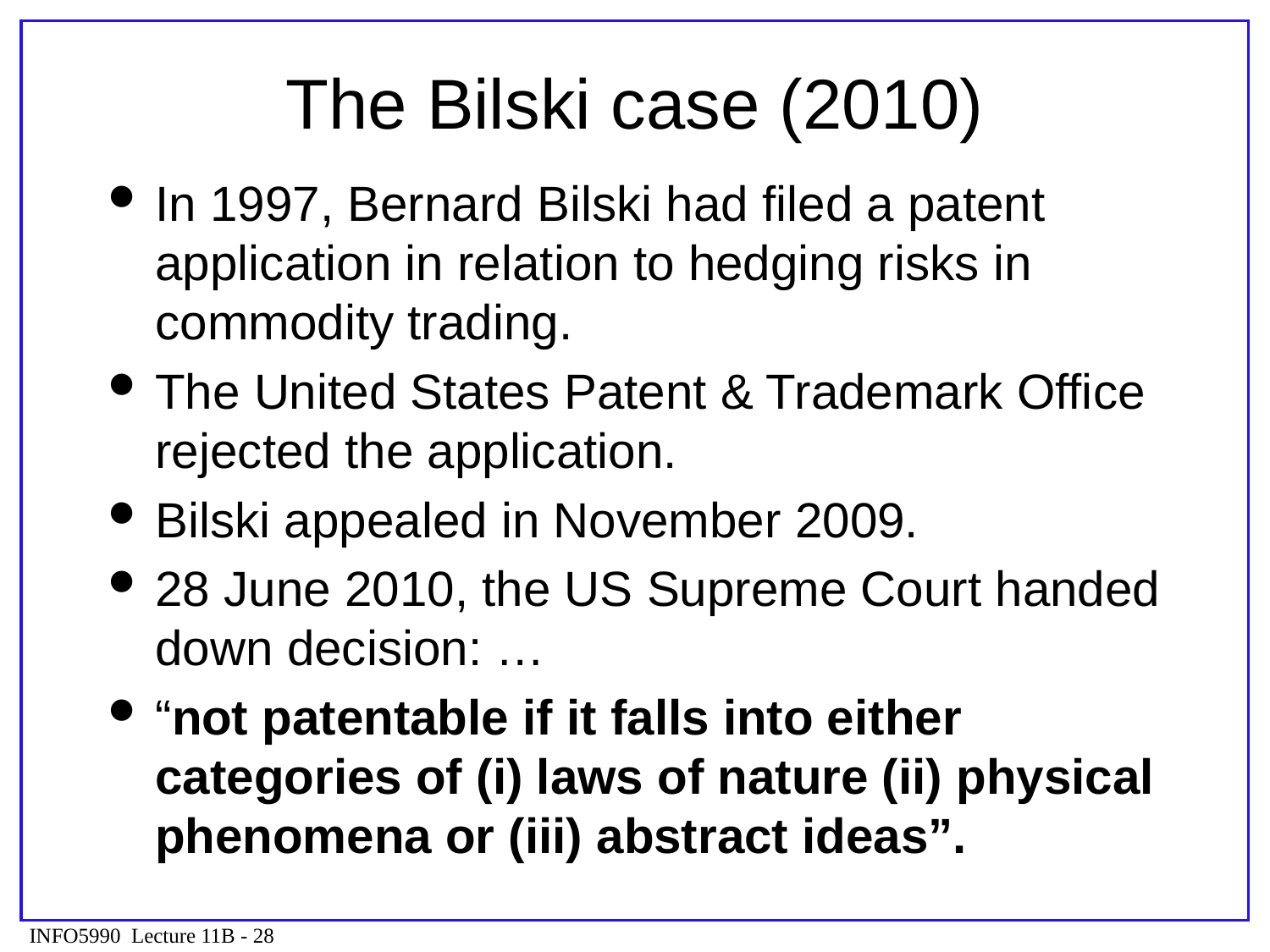

# The Bilski case (2010)
In 1997, Bernard Bilski had filed a patent application in relation to hedging risks in commodity trading.
The United States Patent & Trademark Office rejected the application.
Bilski appealed in November 2009.
28 June 2010, the US Supreme Court handed down decision: …
“not patentable if it falls into either categories of (i) laws of nature (ii) physical phenomena or (iii) abstract ideas”.